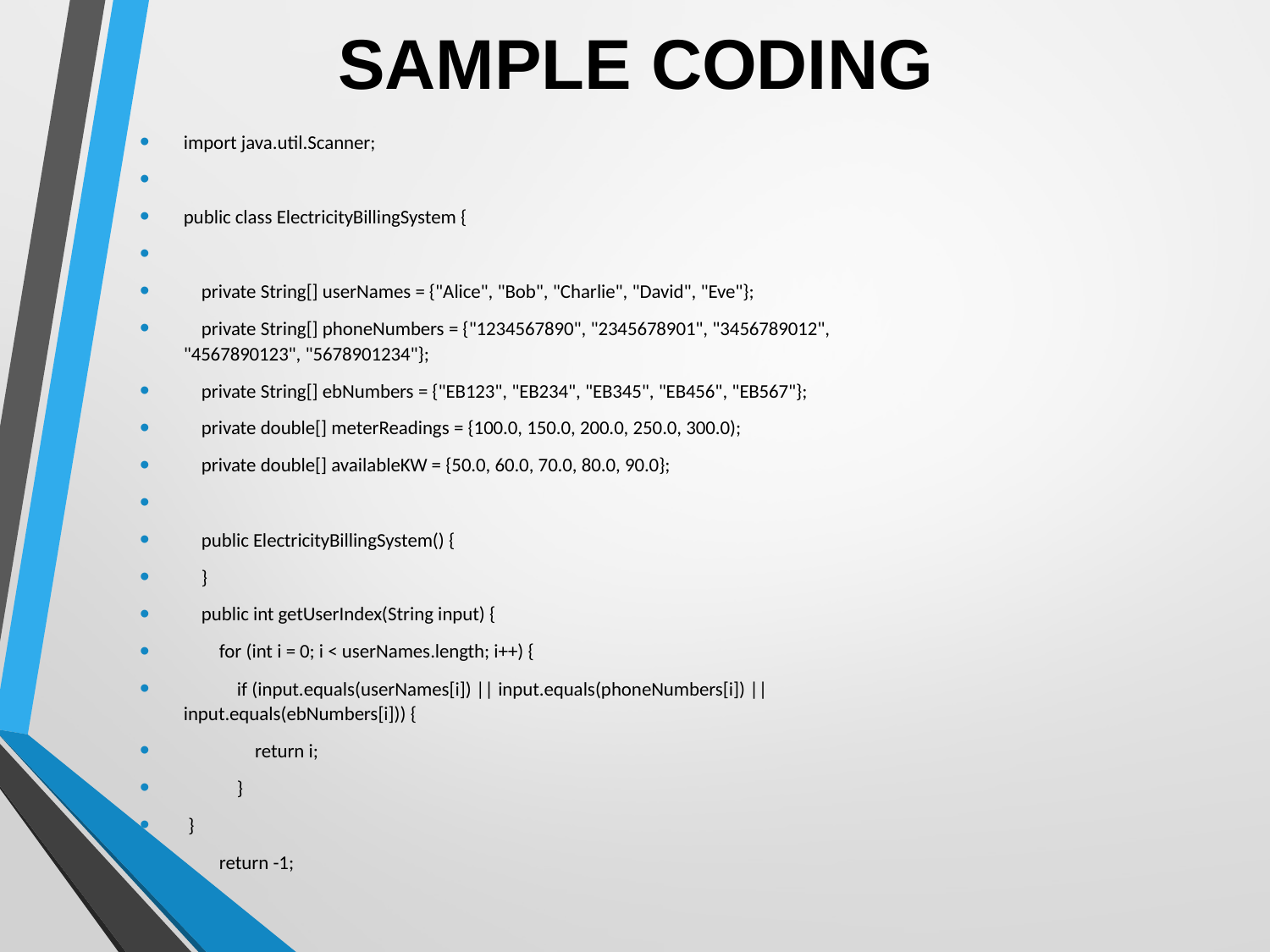

# SAMPLE CODING
import java.util.Scanner;

public class ElectricityBillingSystem {

    private String[] userNames = {"Alice", "Bob", "Charlie", "David", "Eve"};
    private String[] phoneNumbers = {"1234567890", "2345678901", "3456789012", "4567890123", "5678901234"};
    private String[] ebNumbers = {"EB123", "EB234", "EB345", "EB456", "EB567"};
    private double[] meterReadings = {100.0, 150.0, 200.0, 250.0, 300.0);
    private double[] availableKW = {50.0, 60.0, 70.0, 80.0, 90.0};

    public ElectricityBillingSystem() {
    }
    public int getUserIndex(String input) {
        for (int i = 0; i < userNames.length; i++) {
            if (input.equals(userNames[i]) || input.equals(phoneNumbers[i]) || input.equals(ebNumbers[i])) {
                return i;
            }
 }
        return -1;